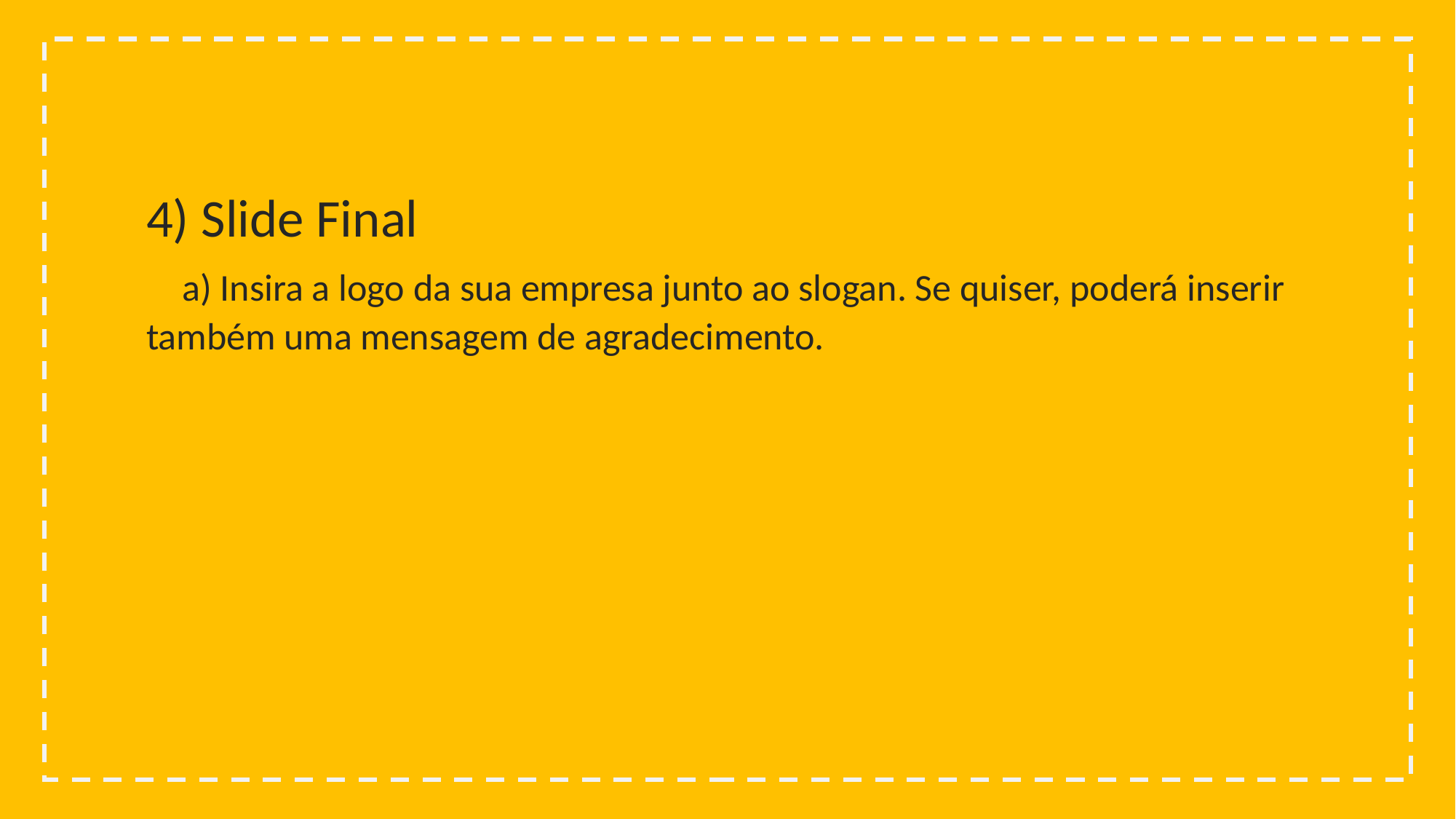

4) Slide Final
   a) Insira a logo da sua empresa junto ao slogan. Se quiser, poderá inserir também uma mensagem de agradecimento.